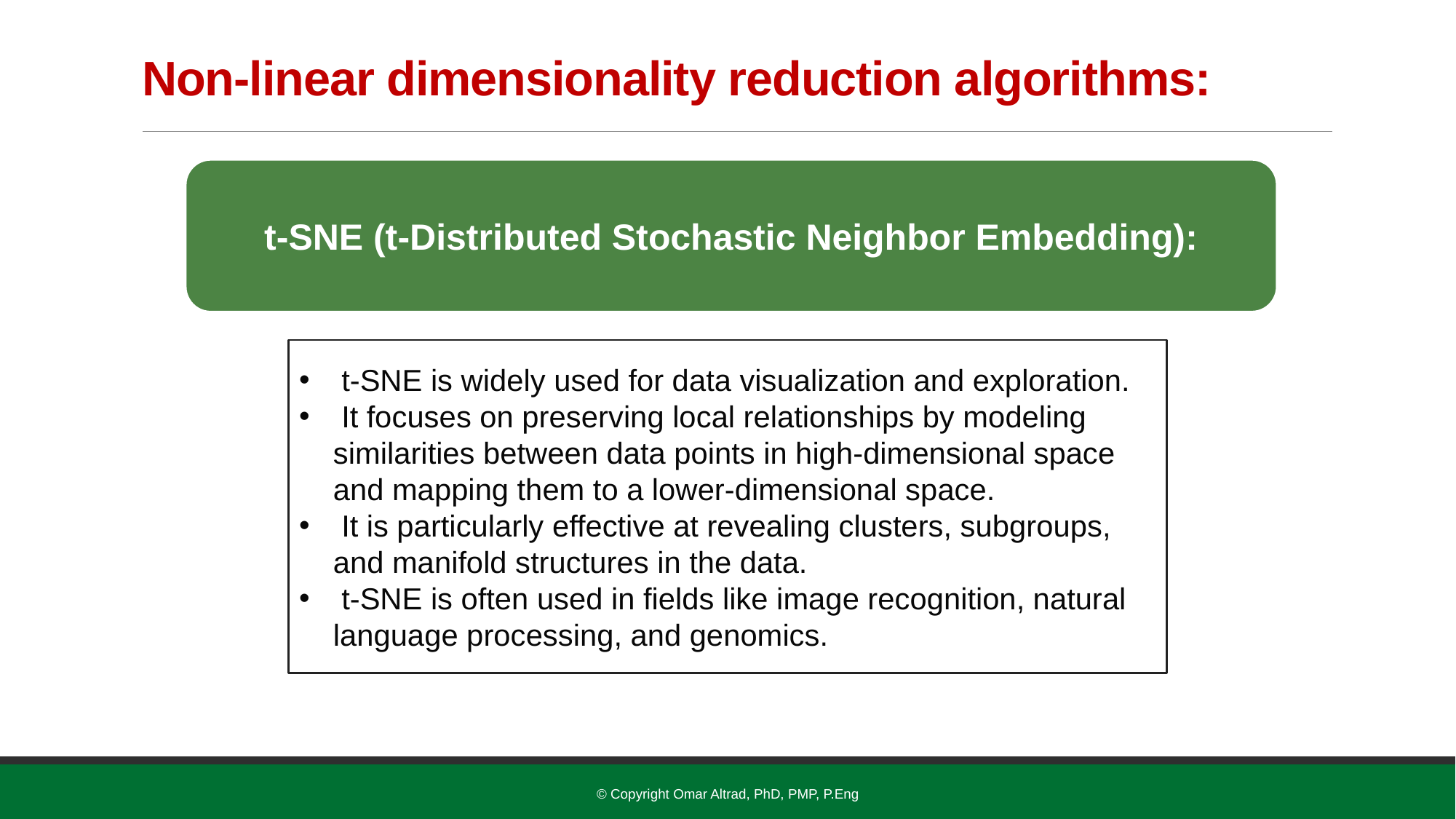

# Non-linear dimensionality reduction algorithms:
t-SNE (t-Distributed Stochastic Neighbor Embedding):
 t-SNE is widely used for data visualization and exploration.
 It focuses on preserving local relationships by modeling similarities between data points in high-dimensional space and mapping them to a lower-dimensional space.
 It is particularly effective at revealing clusters, subgroups, and manifold structures in the data.
 t-SNE is often used in fields like image recognition, natural language processing, and genomics.
© Copyright Omar Altrad, PhD, PMP, P.Eng